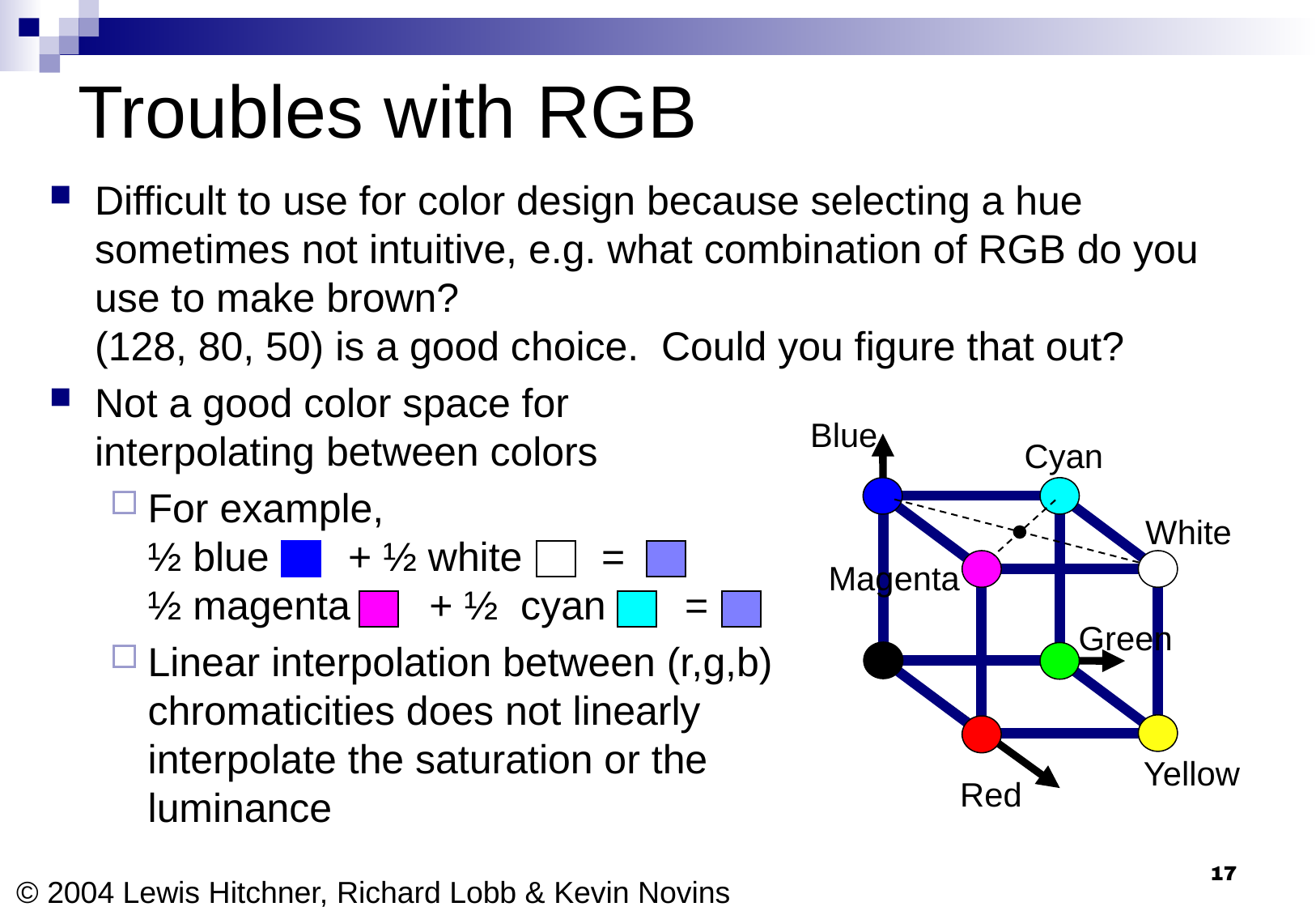

# Troubles with RGB
Difficult to use for color design because selecting a hue sometimes not intuitive, e.g. what combination of RGB do you use to make brown?
(128, 80, 50) is a good choice.  Could you figure that out?
Not a good color space for
interpolating between colors
For example,
½ blue       + ½ white       =
½ magenta       + ½  cyan       =
Linear interpolation between (r,g,b)
chromaticities does not linearly
interpolate the saturation or the
luminance
Blue
Cyan

White

Magenta

Green

Yellow
Red

17
© 2004 Lewis Hitchner, Richard Lobb & Kevin Novins